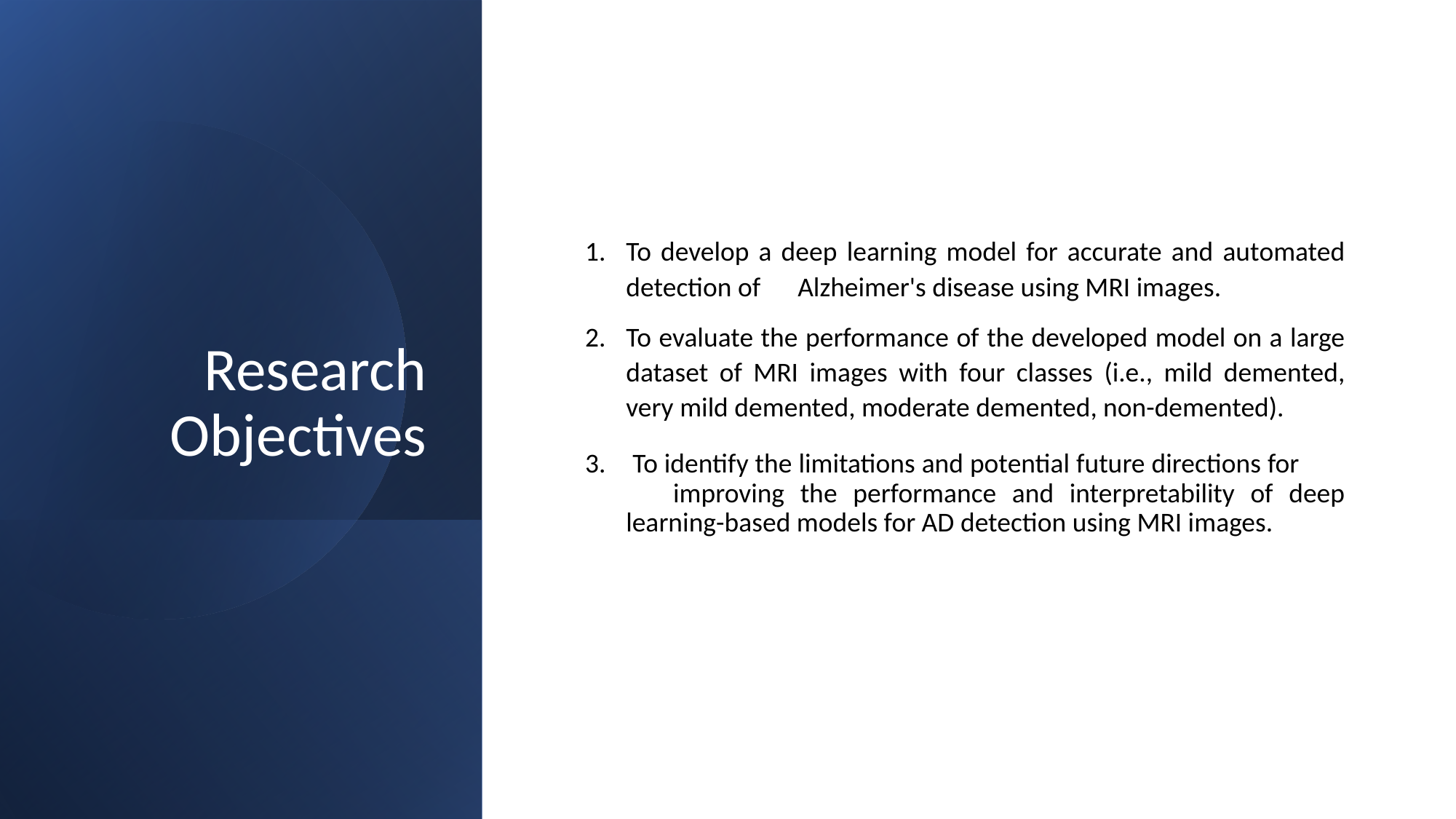

# Research Objectives
To develop a deep learning model for accurate and automated detection of      Alzheimer's disease using MRI images.
To evaluate the performance of the developed model on a large dataset of MRI images with four classes (i.e., mild demented, very mild demented, moderate demented, non-demented).
 To identify the limitations and potential future directions for           improving the performance and interpretability of deep learning-based models for AD detection using MRI images.